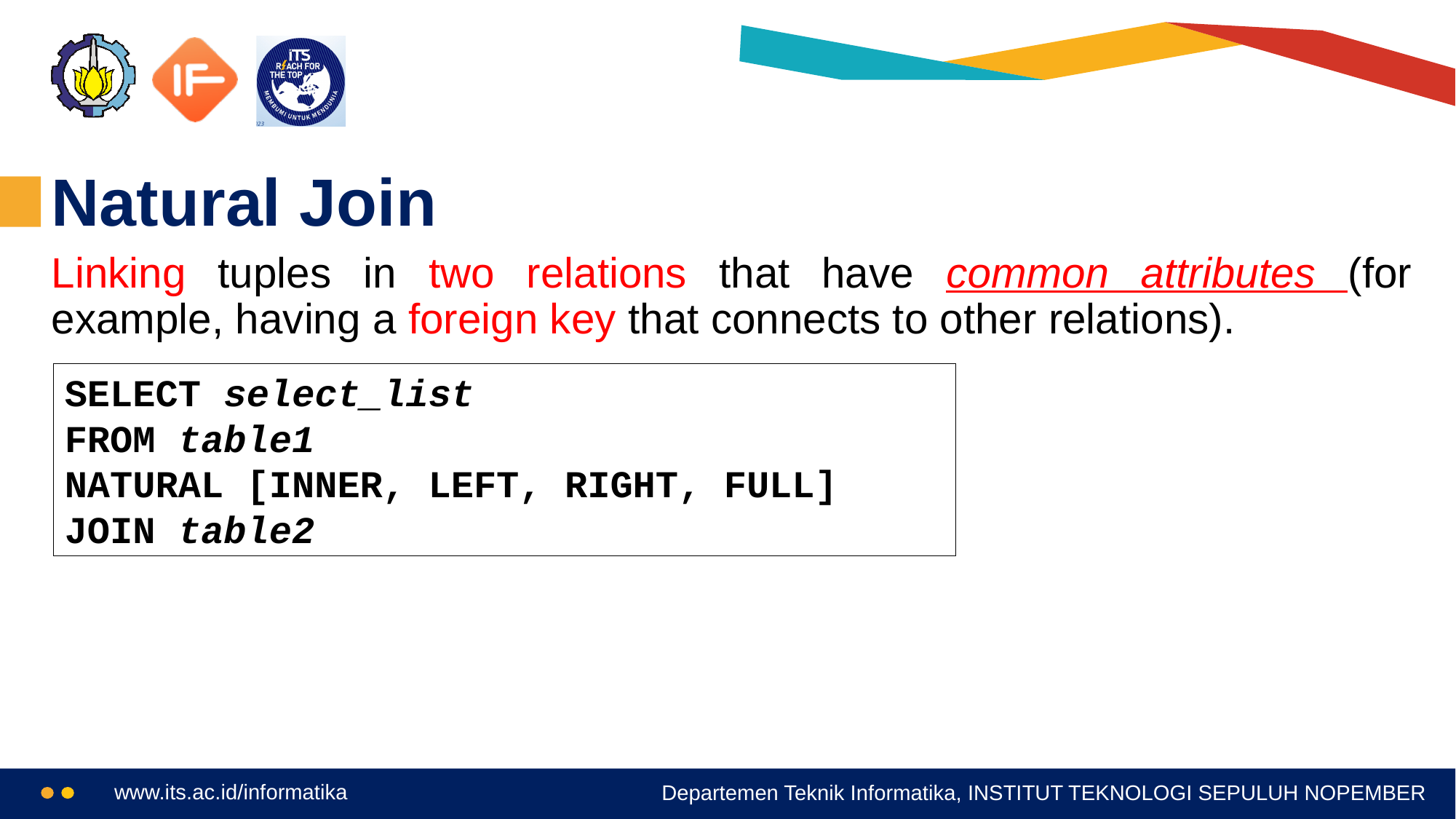

# Natural Join
Linking tuples in two relations that have common attributes (for example, having a foreign key that connects to other relations).
SELECT select_list
FROM table1
NATURAL [INNER, LEFT, RIGHT, FULL]
JOIN table2